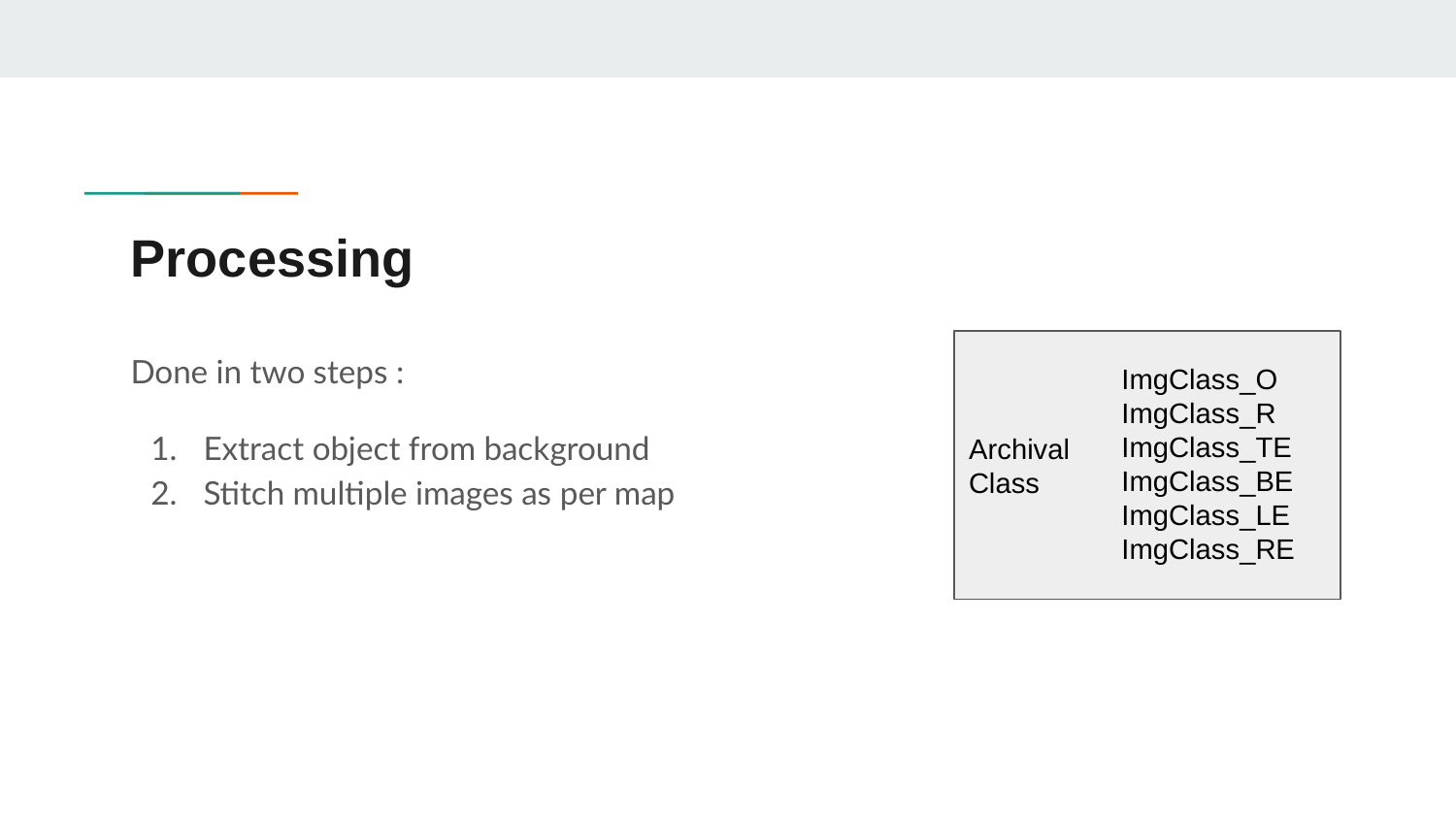

# Processing
Done in two steps :
Extract object from background
Stitch multiple images as per map
Archival
Class
ImgClass_O
ImgClass_R
ImgClass_TE
ImgClass_BE
ImgClass_LE
ImgClass_RE